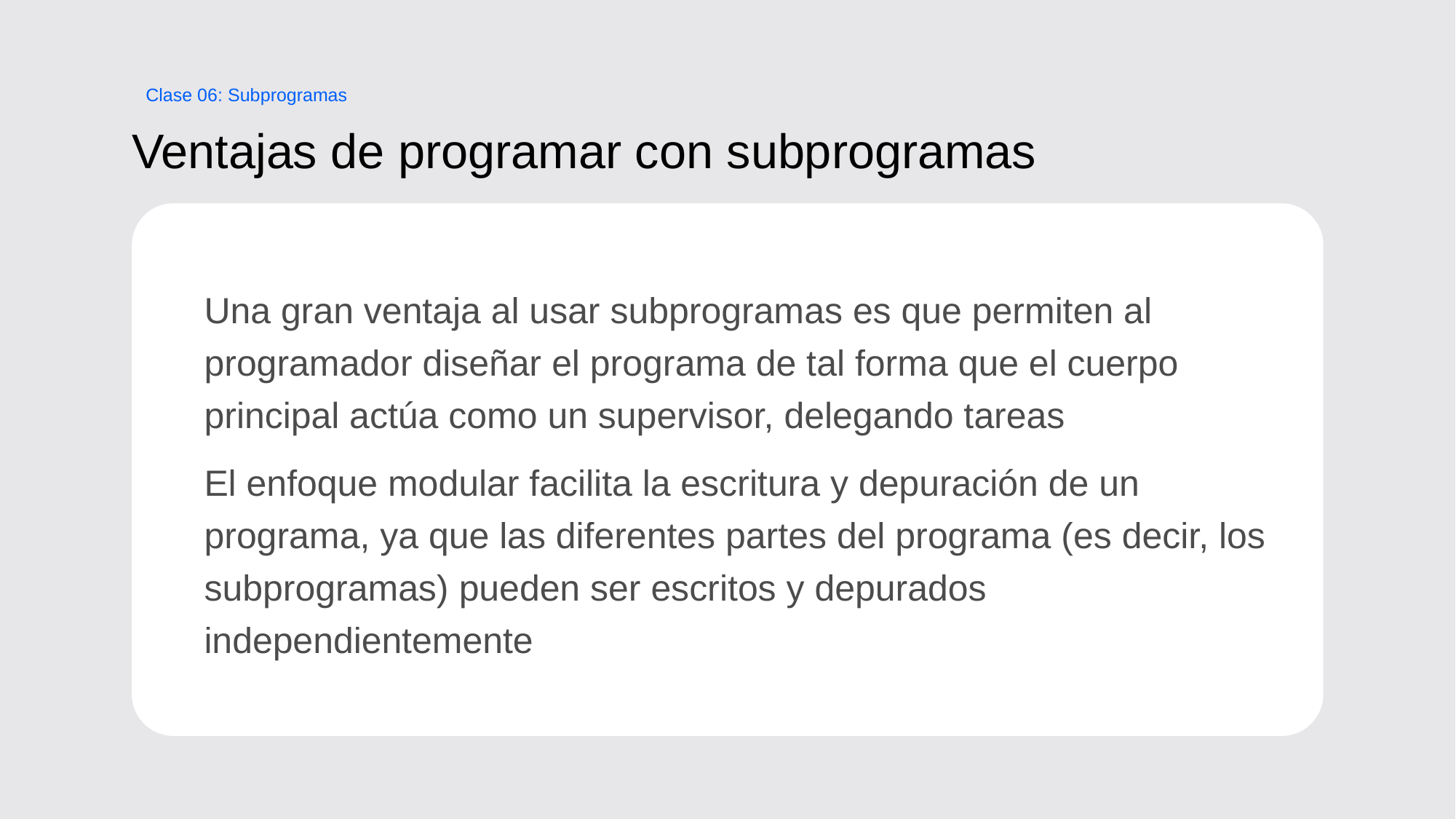

Clase 06: Subprogramas
# Ventajas de programar con subprogramas
Una gran ventaja al usar subprogramas es que permiten al programador diseñar el programa de tal forma que el cuerpo principal actúa como un supervisor, delegando tareas
El enfoque modular facilita la escritura y depuración de un programa, ya que las diferentes partes del programa (es decir, los subprogramas) pueden ser escritos y depurados independientemente